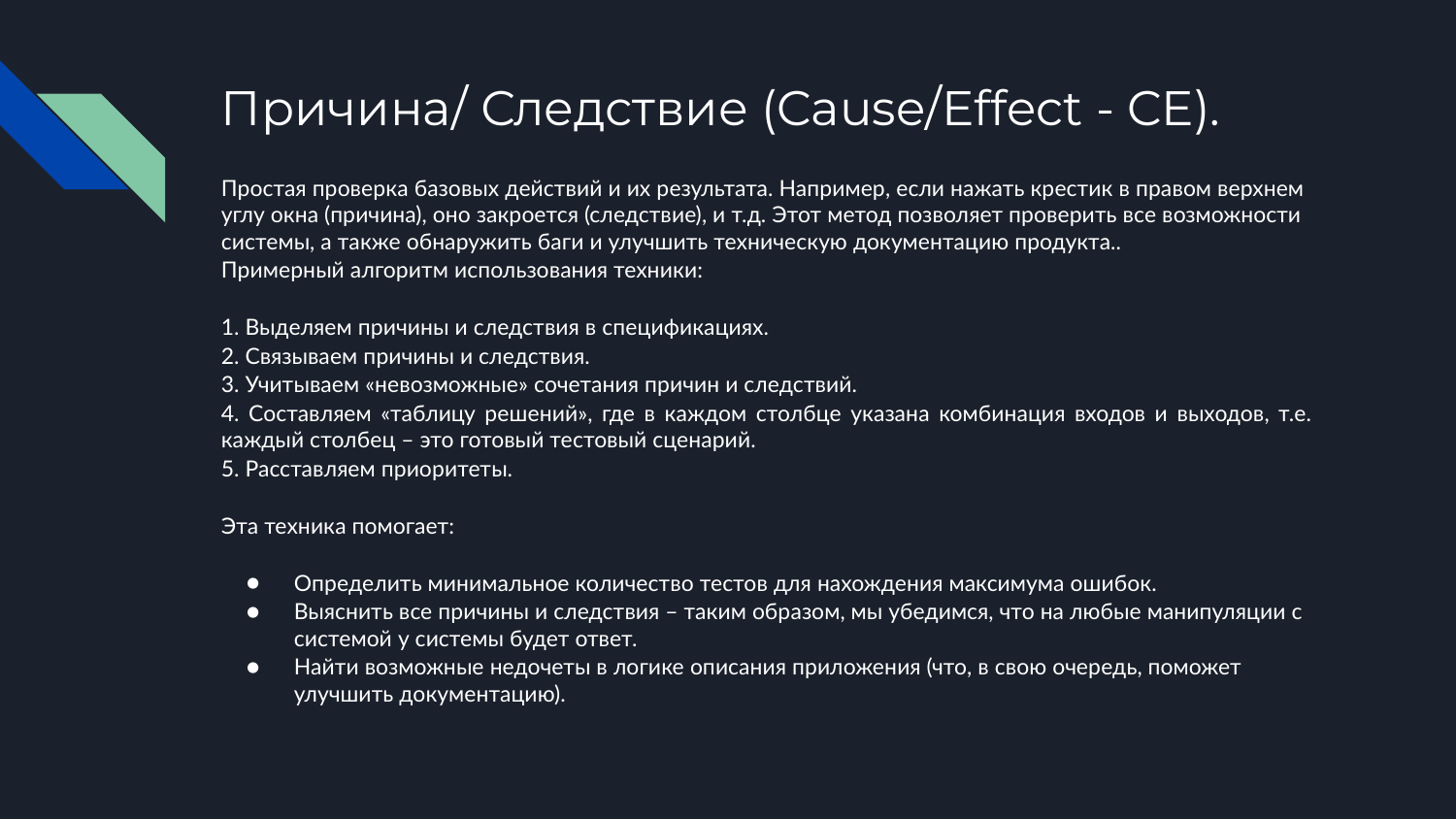

# Причина/ Следствие (Cause/Effect - CE).
Простая проверка базовых действий и их результата. Например, если нажать крестик в правом верхнем углу окна (причина), оно закроется (следствие), и т.д. Этот метод позволяет проверить все возможности системы, а также обнаружить баги и улучшить техническую документацию продукта..
Примерный алгоритм использования техники:

1. Выделяем причины и следствия в спецификациях.
2. Связываем причины и следствия.
3. Учитываем «невозможные» сочетания причин и следствий.
4. Составляем «таблицу решений», где в каждом столбце указана комбинация входов и выходов, т.е. каждый столбец – это готовый тестовый сценарий.
5. Расставляем приоритеты.

Эта техника помогает:

Определить минимальное количество тестов для нахождения максимума ошибок.
Выяснить все причины и следствия – таким образом, мы убедимся, что на любые манипуляции с системой у системы будет ответ.
Найти возможные недочеты в логике описания приложения (что, в свою очередь, поможет улучшить документацию).